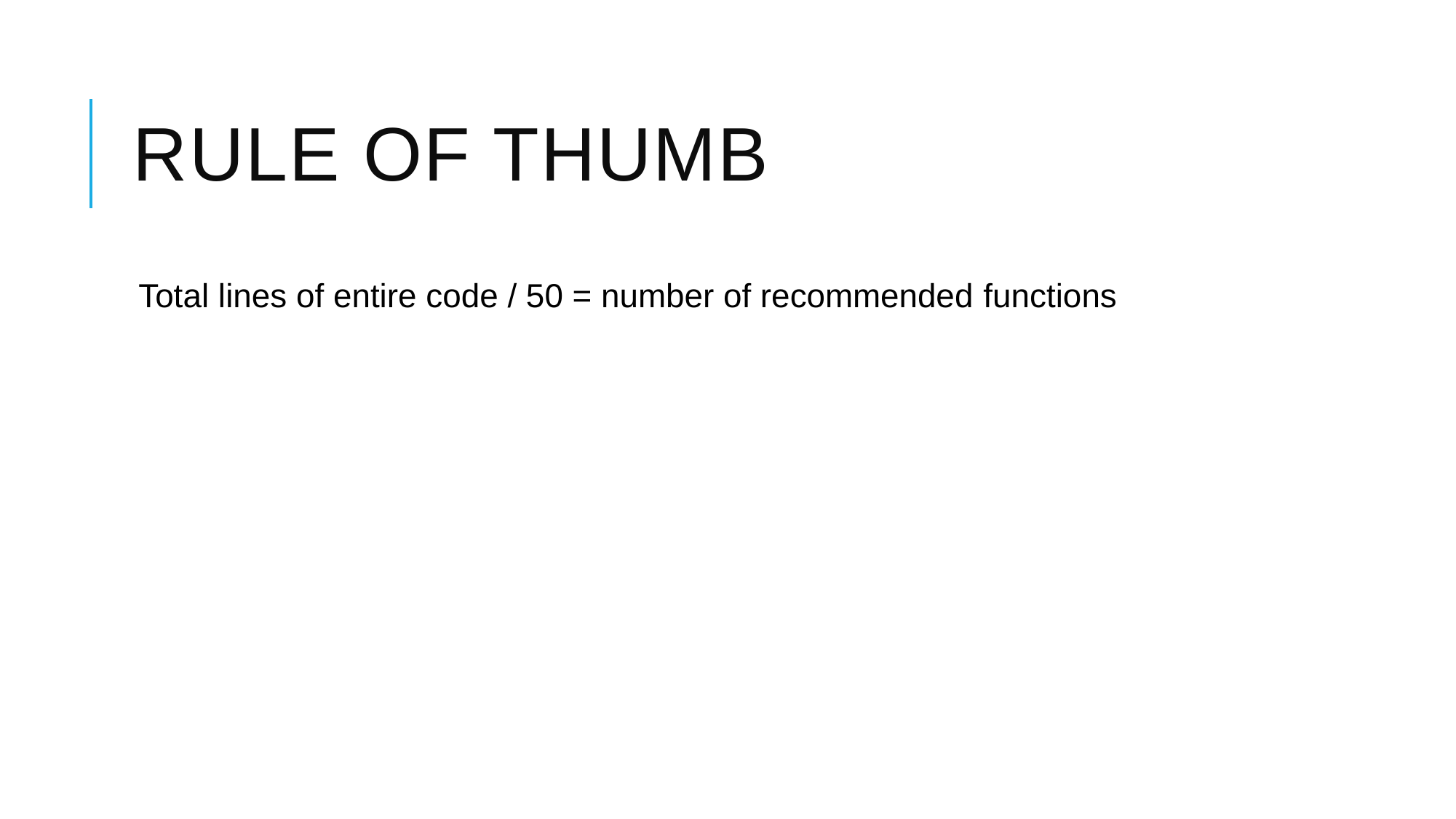

# Rule of Thumb
Total lines of entire code / 50 = number of recommended functions